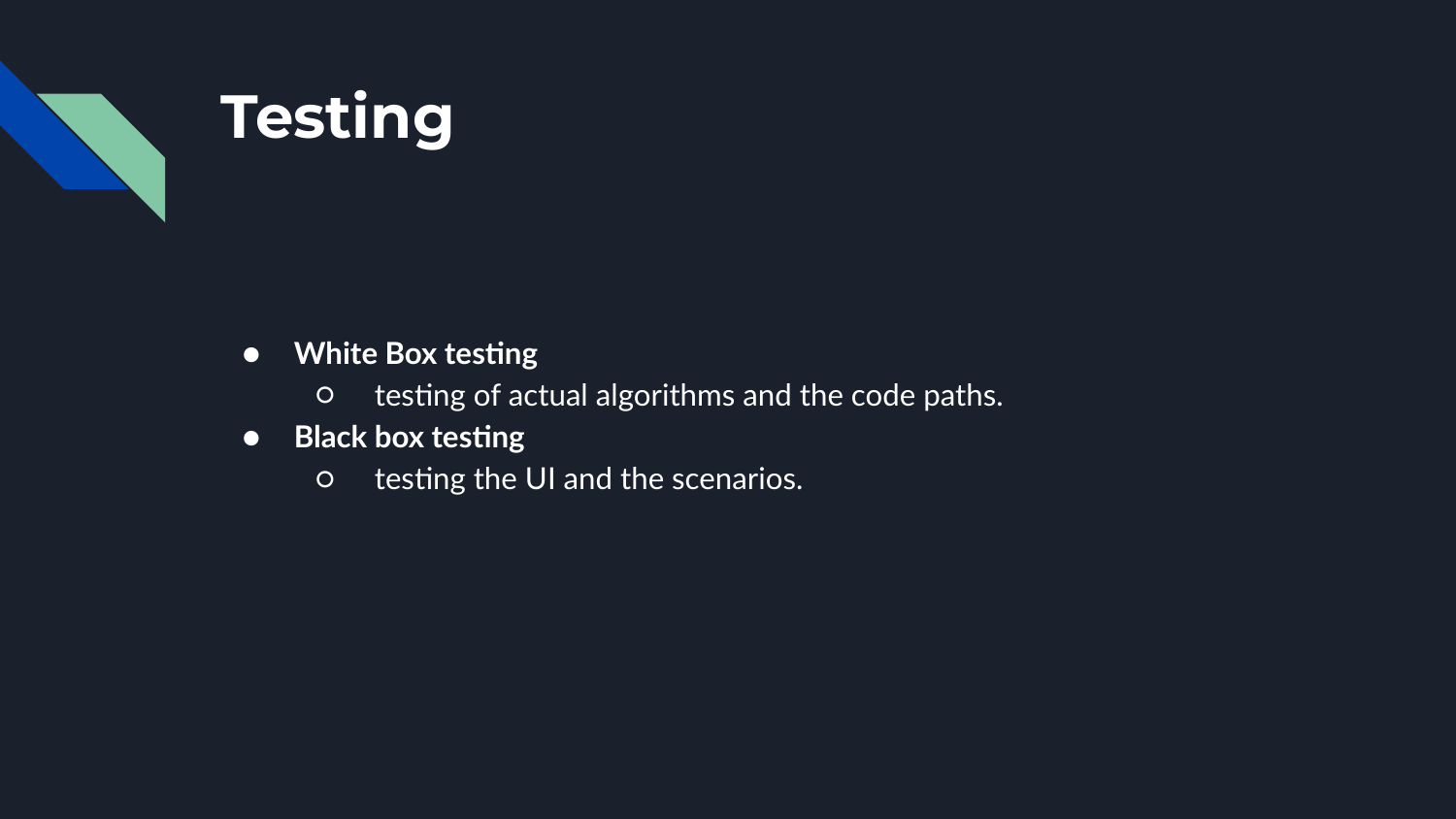

# Testing
White Box testing
 testing of actual algorithms and the code paths.
Black box testing
 testing the UI and the scenarios.